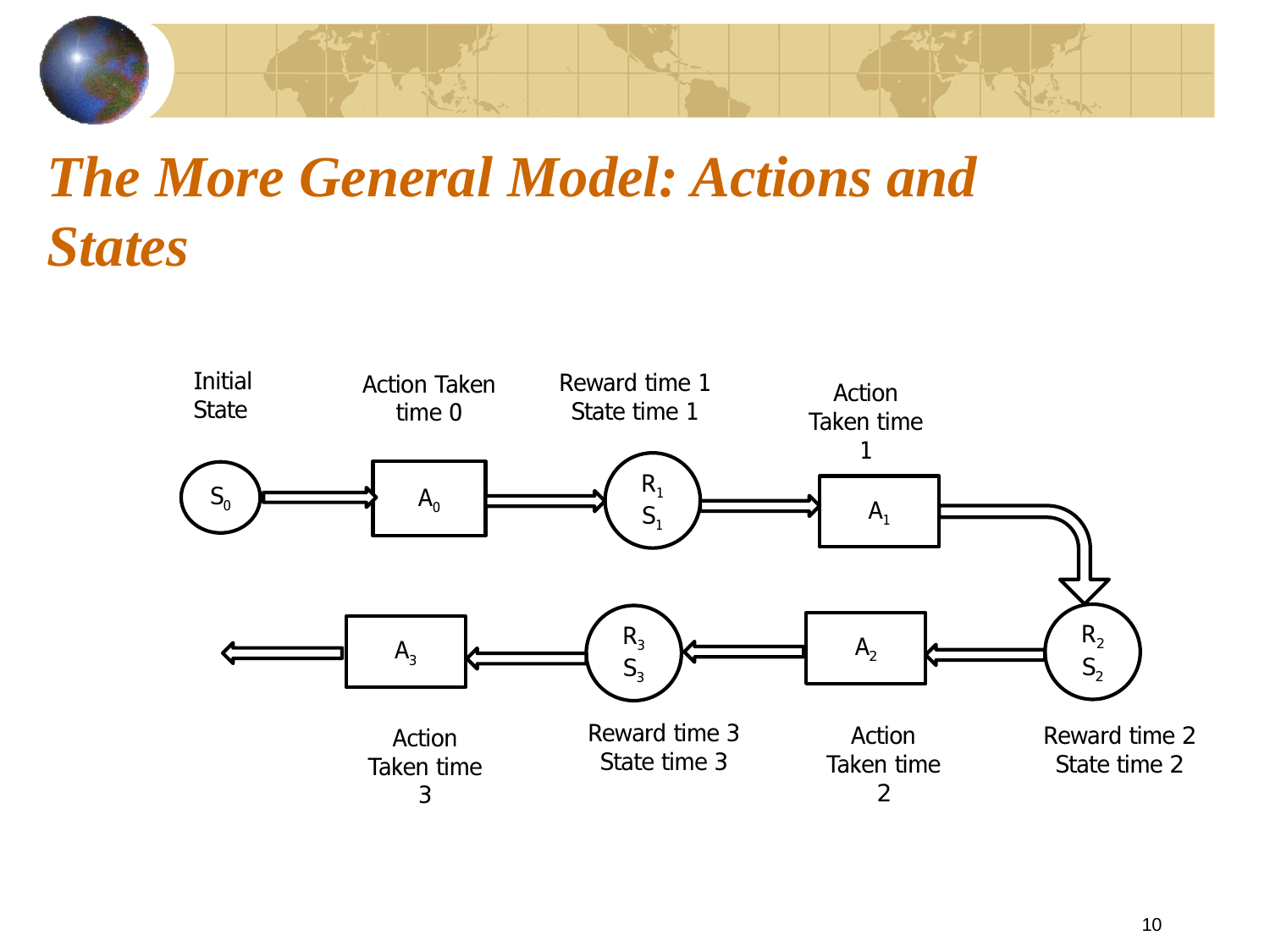

# The More General Model: Actions and States
Initial State
Reward time 1 State time 1
Action Taken time 0
Action Taken time 1
R1
S1
A0
S0

A1

R2
S2
R3
S3
A2
A3

Reward time 3
State time 3
Reward time 2
State time 2
Action Taken time 2
Action Taken time 3
10